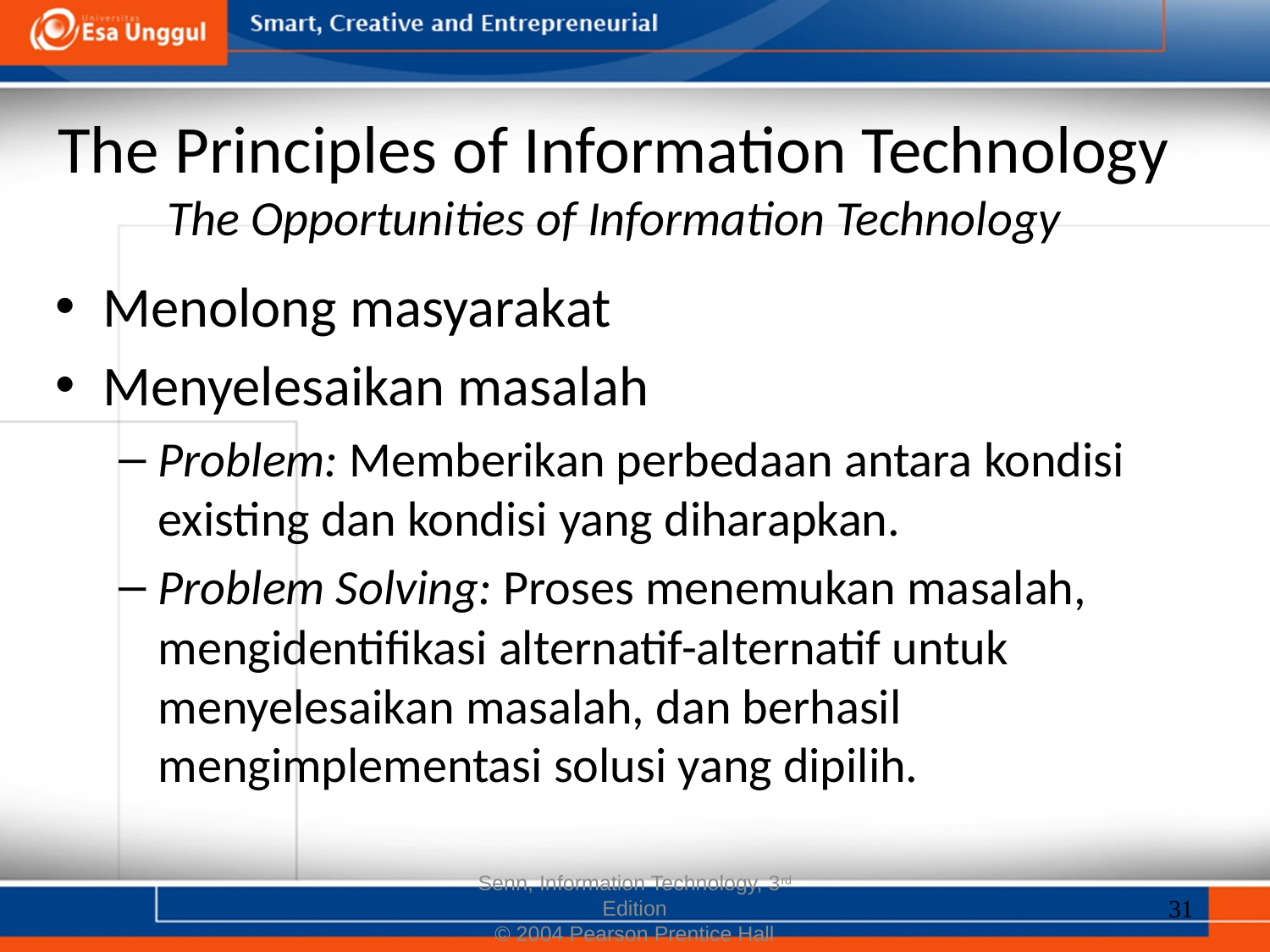

# The Principles of Information Technology The Opportunities of Information Technology
Menolong masyarakat
Menyelesaikan masalah
Problem: Memberikan perbedaan antara kondisi existing dan kondisi yang diharapkan.
Problem Solving: Proses menemukan masalah, mengidentifikasi alternatif-alternatif untuk menyelesaikan masalah, dan berhasil mengimplementasi solusi yang dipilih.
31
Senn, Information Technology, 3rd Edition
© 2004 Pearson Prentice Hall